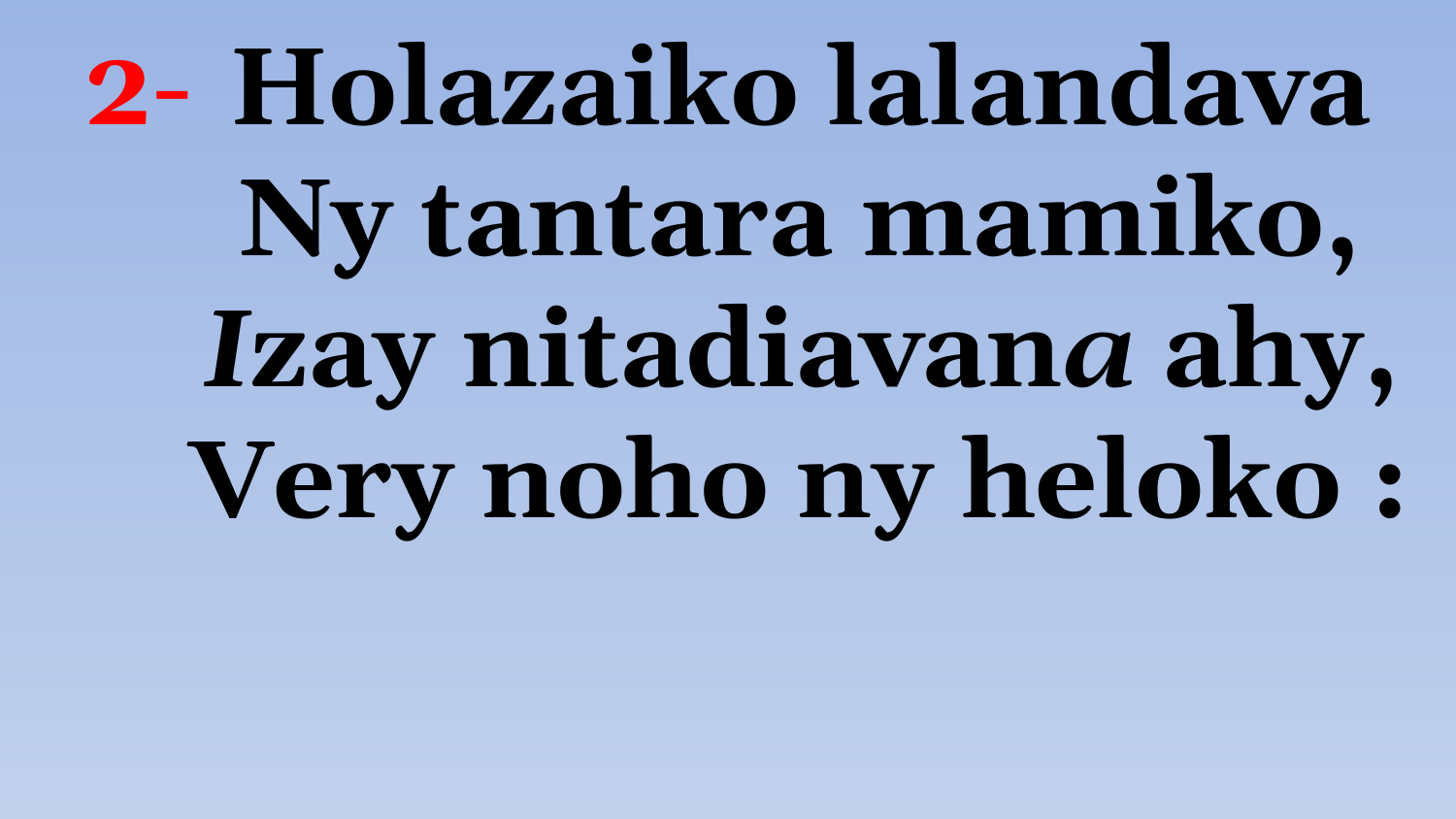

# 2- 	Holazaiko lalandava Ny tantara mamiko, Izay nitadiavana ahy, Very noho ny heloko :